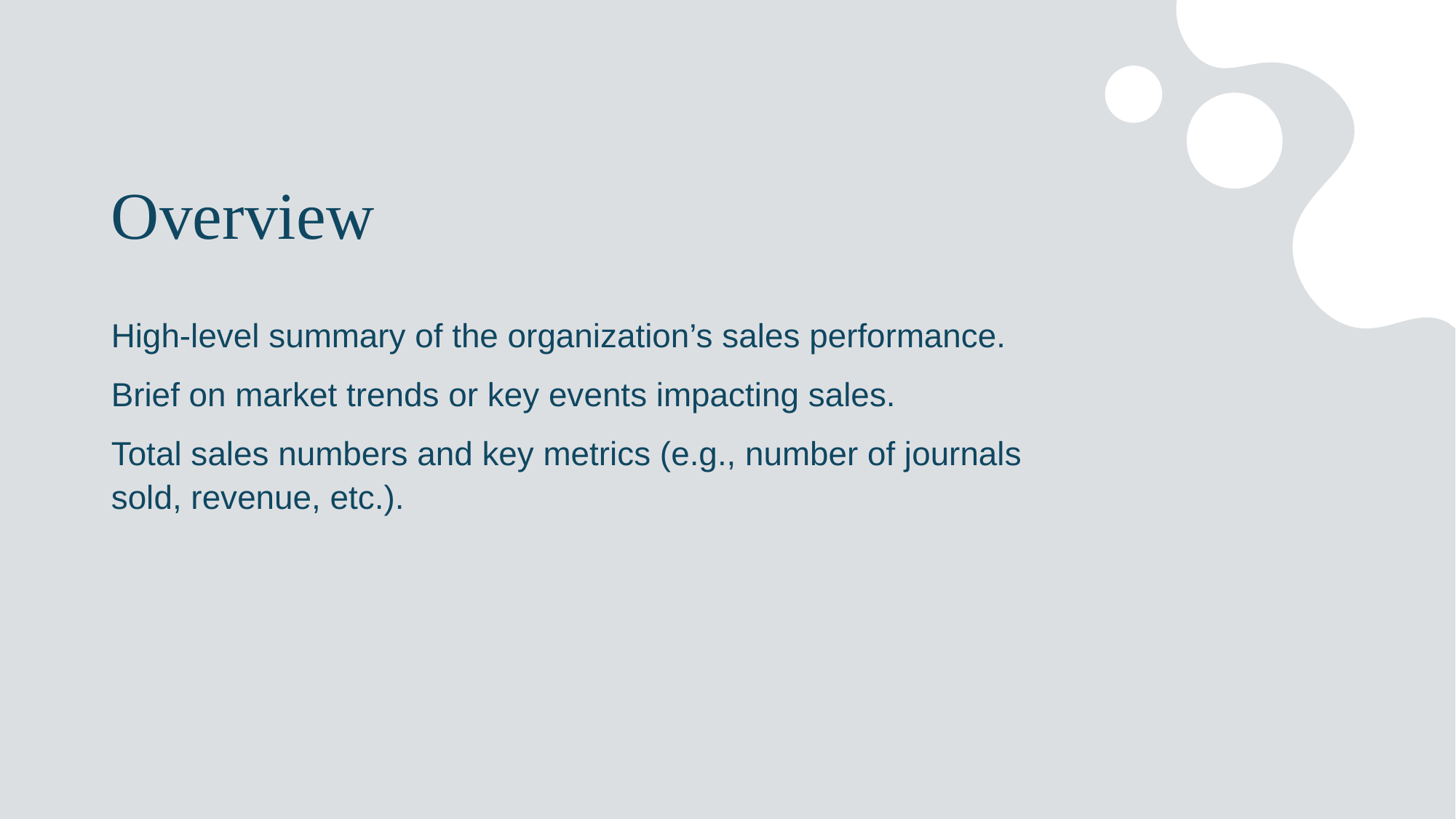

# Overview
High-level summary of the organization’s sales performance.
Brief on market trends or key events impacting sales.
Total sales numbers and key metrics (e.g., number of journals sold, revenue, etc.).